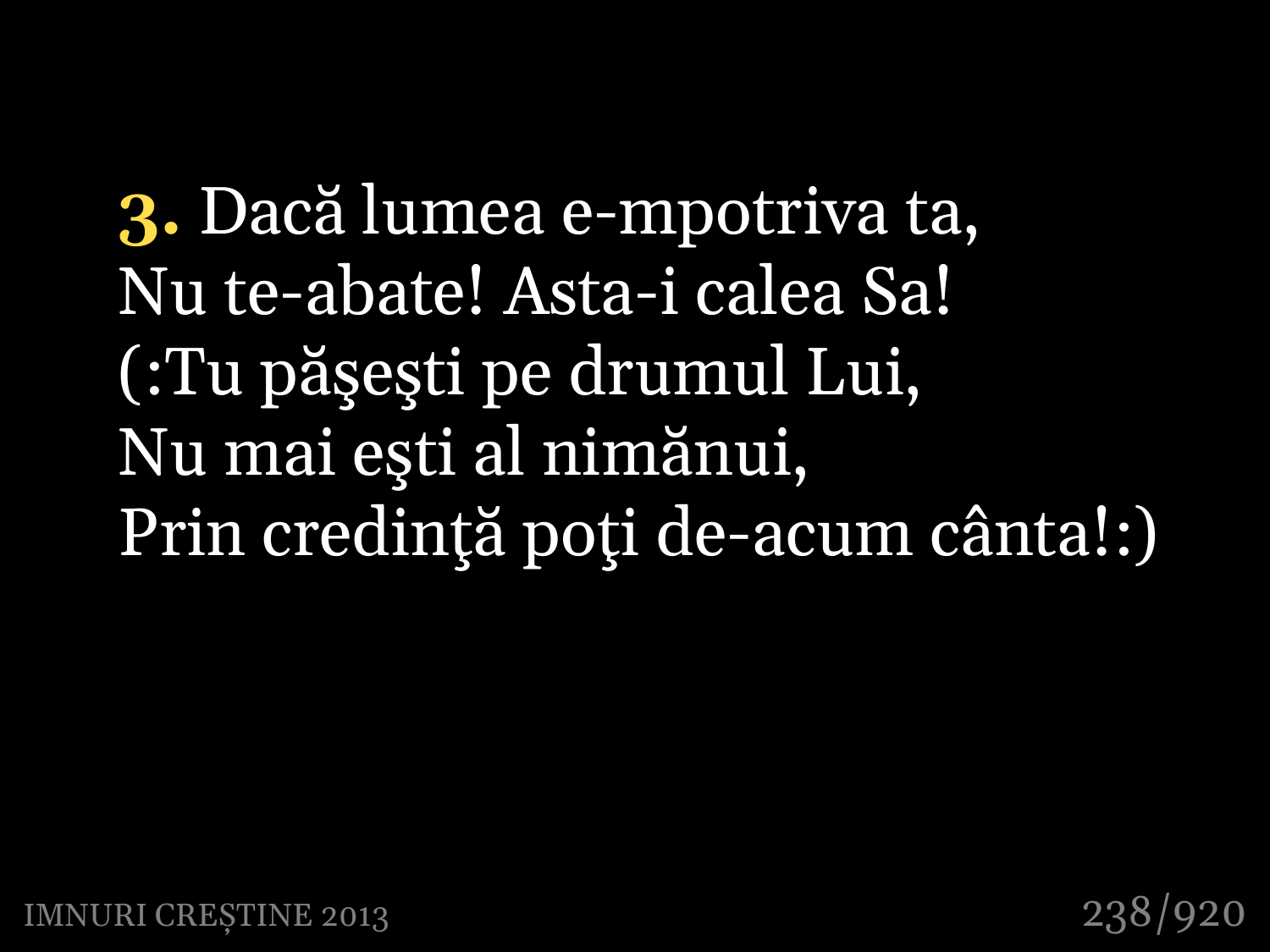

3. Dacă lumea e-mpotriva ta,
Nu te-abate! Asta-i calea Sa!
(:Tu păşeşti pe drumul Lui,
Nu mai eşti al nimănui,
Prin credinţă poţi de-acum cânta!:)
238/920
IMNURI CREȘTINE 2013